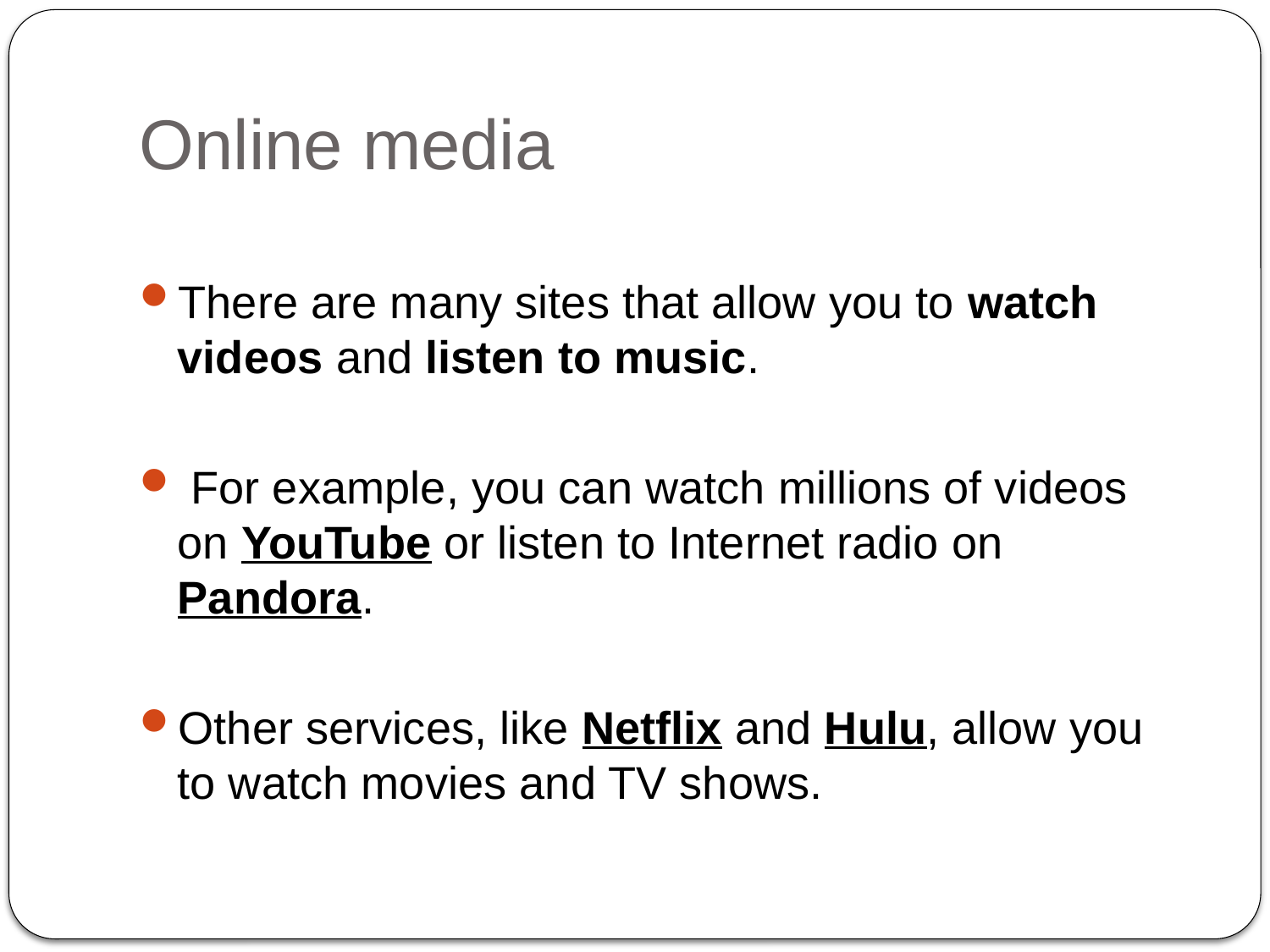

# Online media

There are many sites that allow you to watch videos and listen to music.

 For example, you can watch millions of videos on YouTube or listen to Internet radio on Pandora.

Other services, like Netflix and Hulu, allow you to watch movies and TV shows.